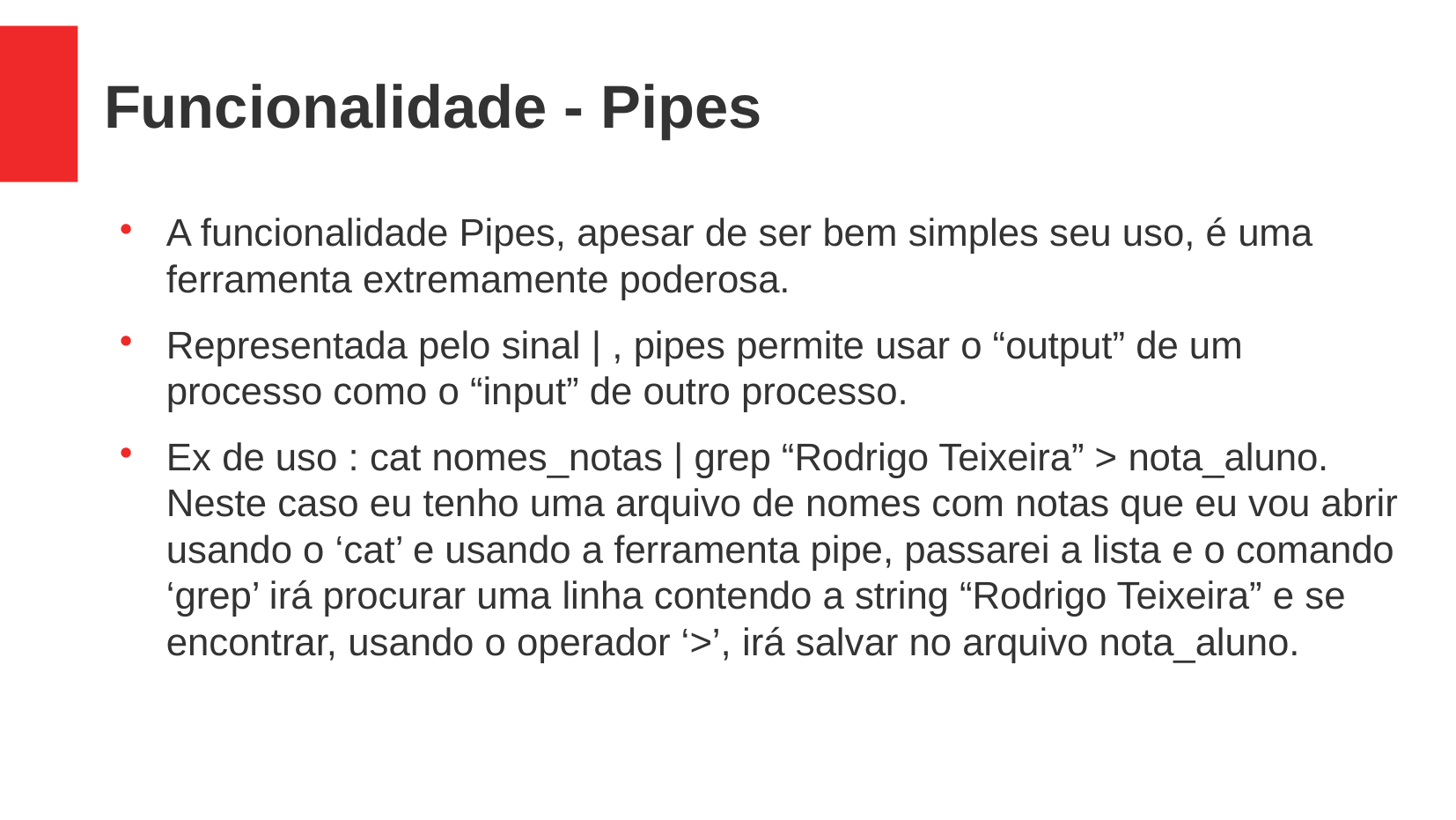

Funcionalidade - Pipes
A funcionalidade Pipes, apesar de ser bem simples seu uso, é uma ferramenta extremamente poderosa.
Representada pelo sinal | , pipes permite usar o “output” de um processo como o “input” de outro processo.
Ex de uso : cat nomes_notas | grep “Rodrigo Teixeira” > nota_aluno. Neste caso eu tenho uma arquivo de nomes com notas que eu vou abrir usando o ‘cat’ e usando a ferramenta pipe, passarei a lista e o comando ‘grep’ irá procurar uma linha contendo a string “Rodrigo Teixeira” e se encontrar, usando o operador ‘>’, irá salvar no arquivo nota_aluno.